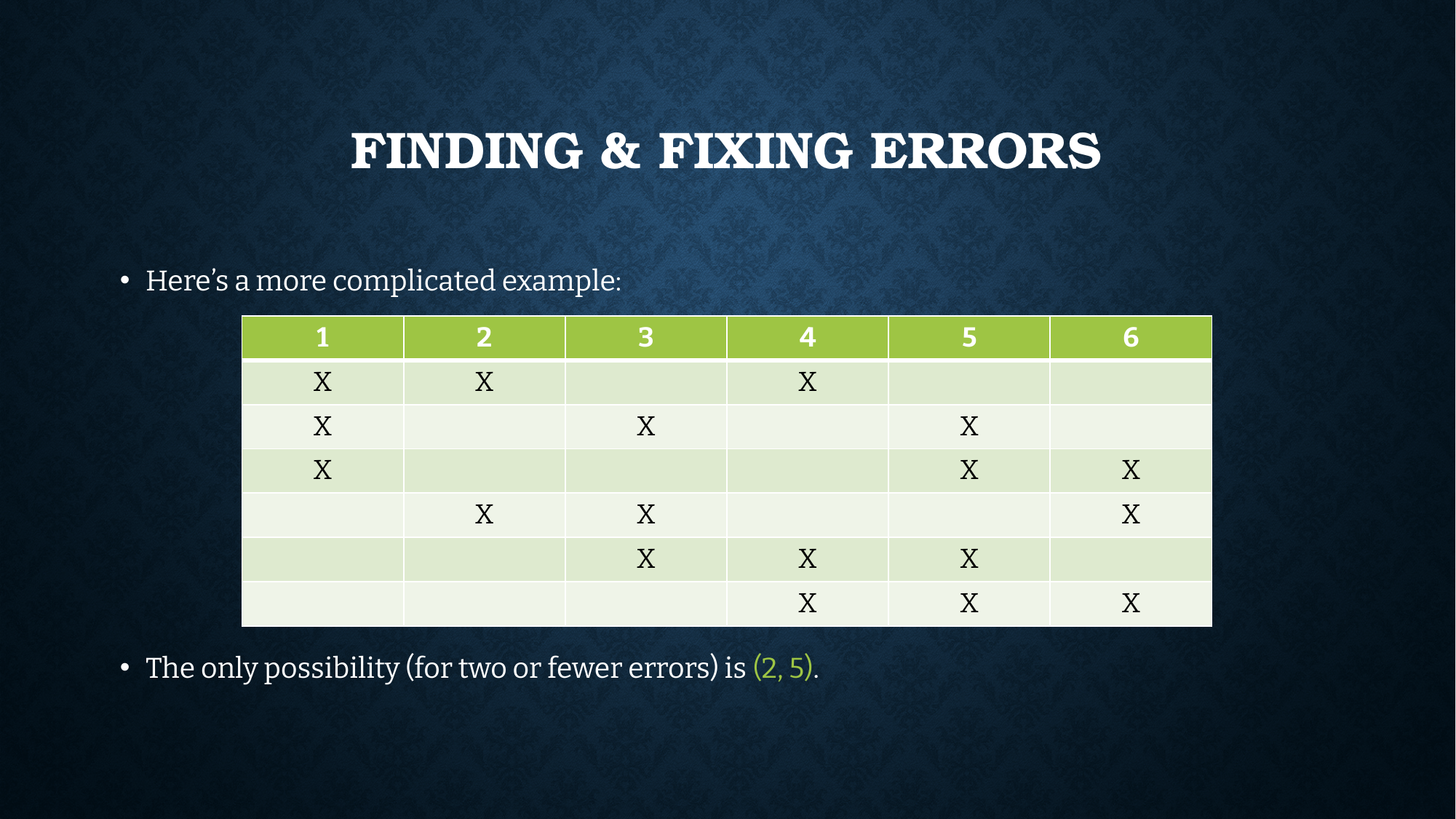

# Finding & Fixing Errors
Here’s a more complicated example:

The only possibility (for two or fewer errors) is (2, 5).
| 1 | 2 | 3 | 4 | 5 | 6 |
| --- | --- | --- | --- | --- | --- |
| X | X |  | X |  |  |
| X |  | X |  | X |  |
| X |  |  |  | X | X |
|  | X | X |  |  | X |
|  |  | X | X | X |  |
|  |  |  | X | X | X |